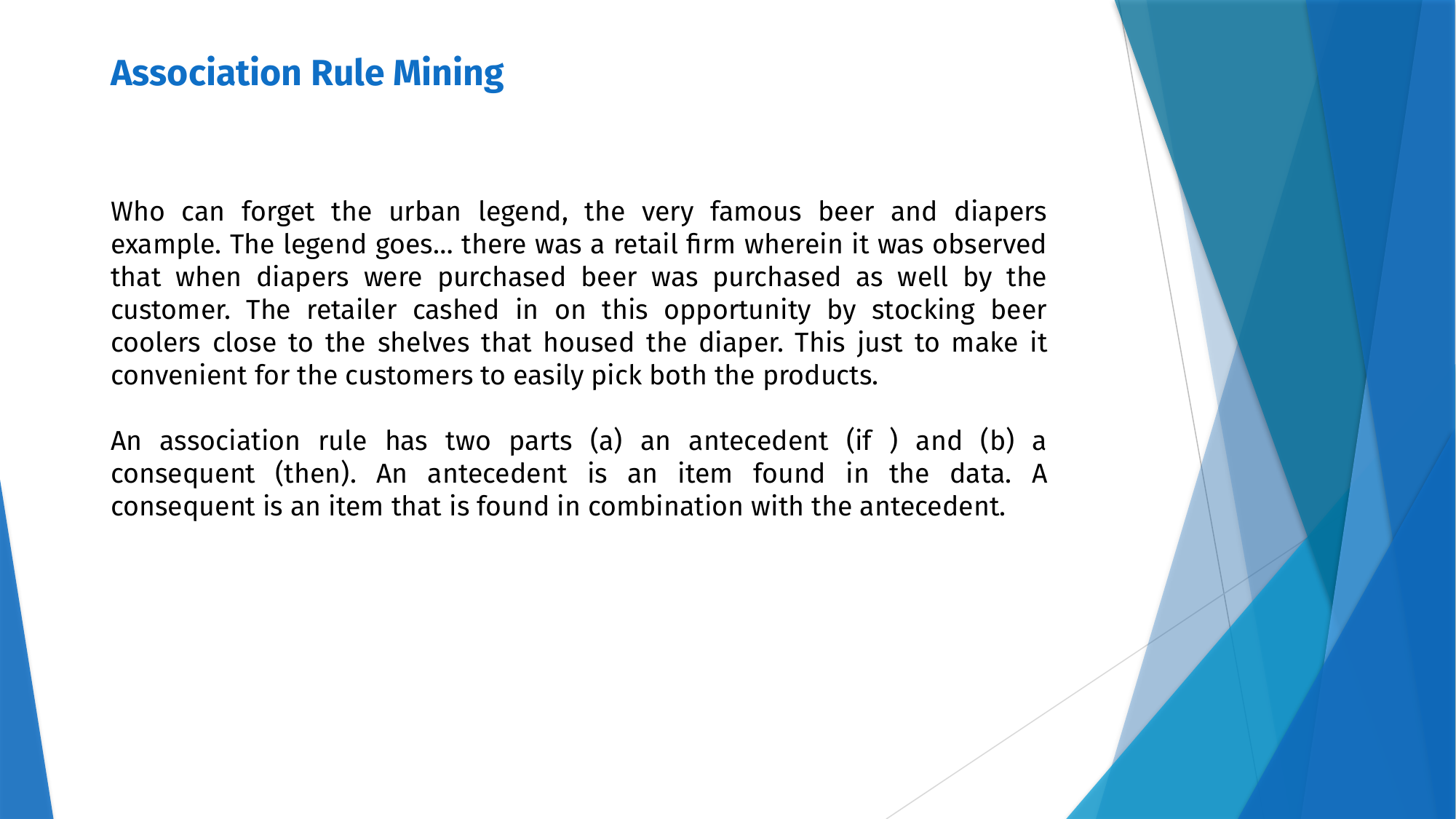

# Association Rule Mining
Who can forget the urban legend, the very famous beer and diapers example. The legend goes… there was a retail firm wherein it was observed that when diapers were purchased beer was purchased as well by the customer. The retailer cashed in on this opportunity by stocking beer coolers close to the shelves that housed the diaper. This just to make it convenient for the customers to easily pick both the products.

An association rule has two parts (a) an antecedent (if ) and (b) a consequent (then). An antecedent is an item found in the data. A consequent is an item that is found in combination with the antecedent.